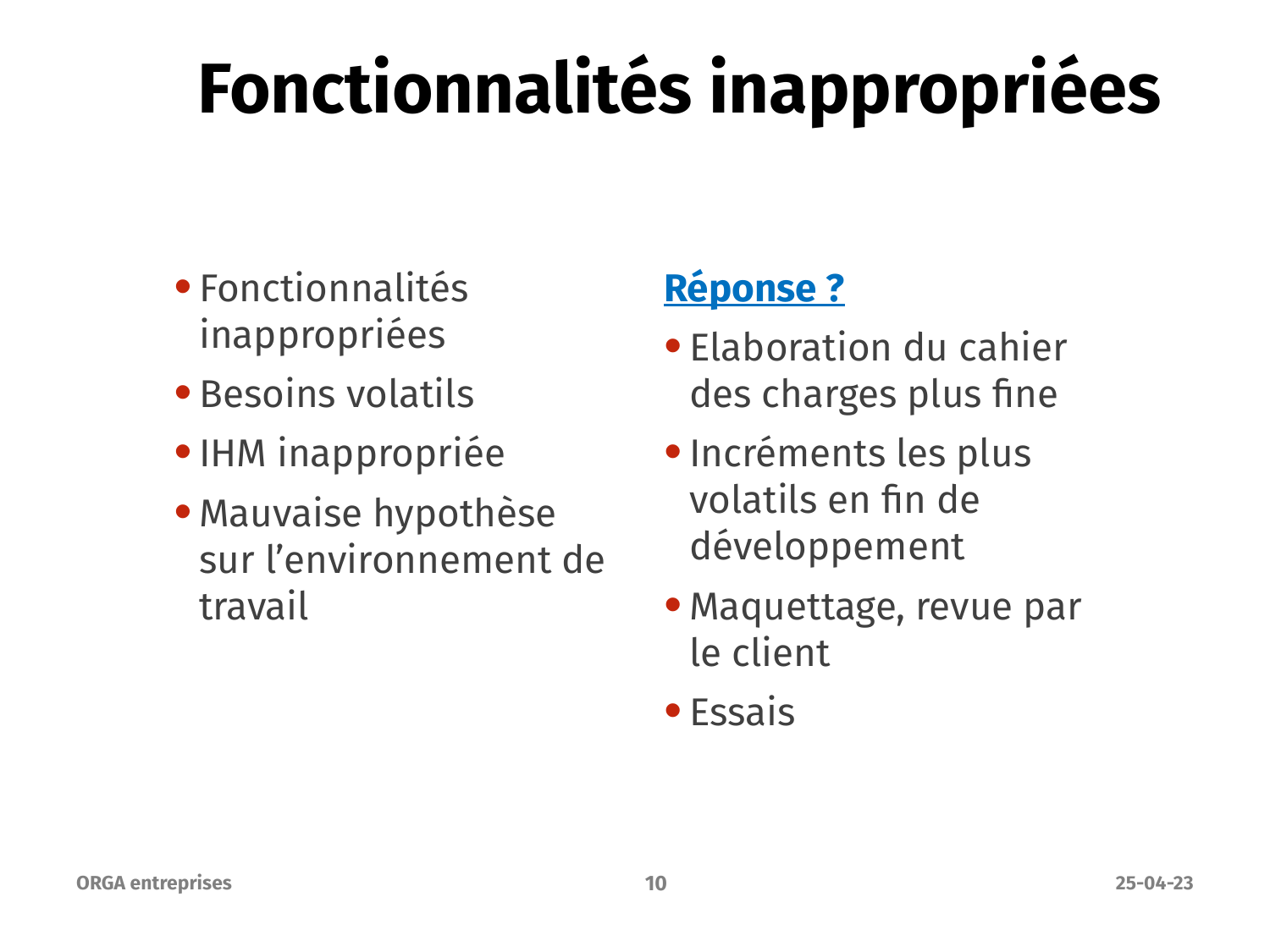

# Fonctionnalités inappropriées
Fonctionnalités inappropriées
Besoins volatils
IHM inappropriée
Mauvaise hypothèse sur l’environnement de travail

Réponse ?
Elaboration du cahier des charges plus fine
Incréments les plus volatils en fin de développement
Maquettage, revue par le client
Essais
ORGA entreprises
10
25-04-23